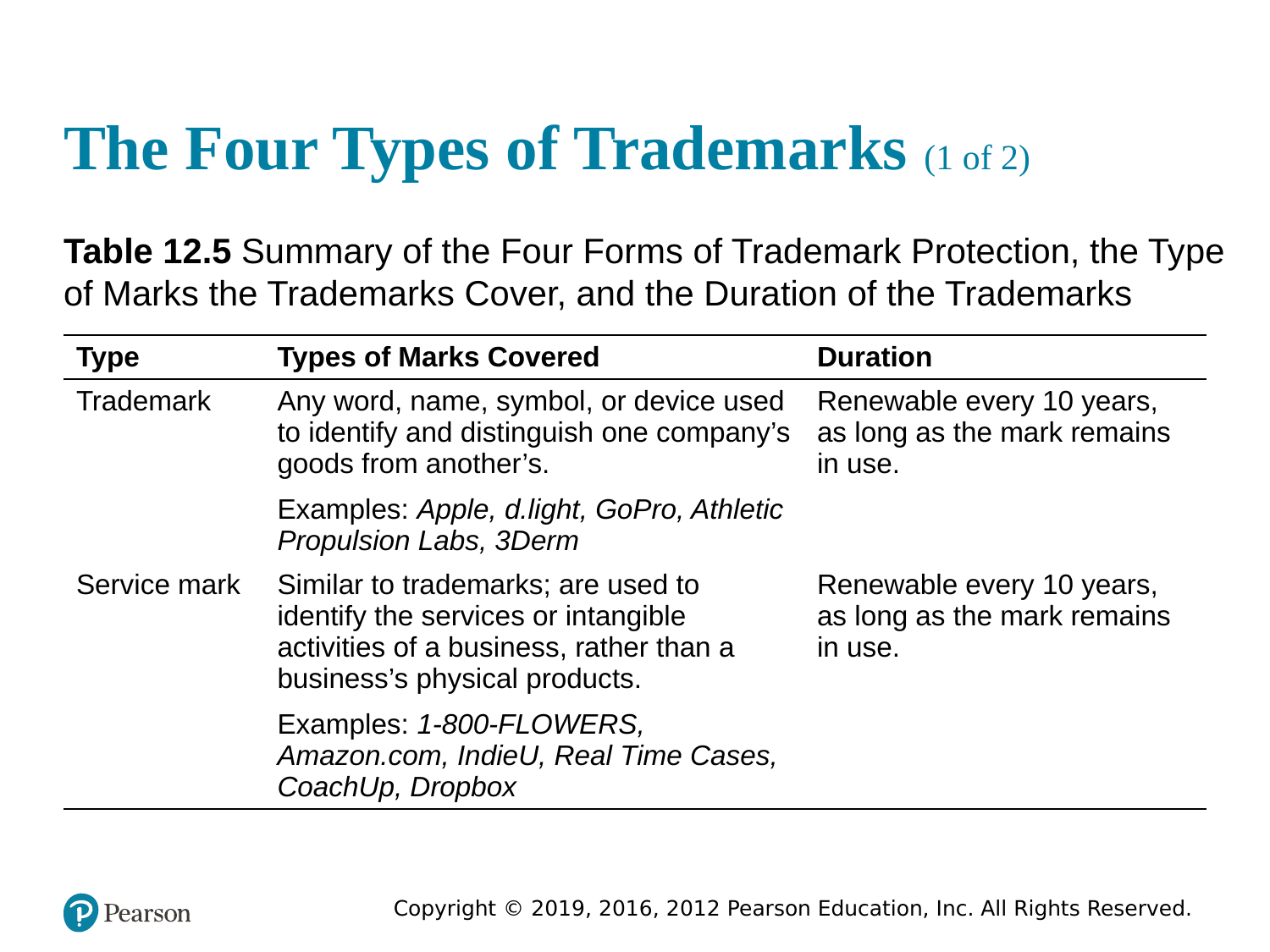

# The Four Types of Trademarks (1 of 2)
Table 12.5 Summary of the Four Forms of Trademark Protection, the Type of Marks the Trademarks Cover, and the Duration of the Trademarks
| Type | Types of Marks Covered | Duration |
| --- | --- | --- |
| Trademark | Any word, name, symbol, or device used to identify and distinguish one company’s goods from another’s. Examples: Apple, d.light, GoPro, Athletic Propulsion Labs, 3Derm | Renewable every 10 years, as long as the mark remains in use. |
| Service mark | Similar to trademarks; are used to identify the services or intangible activities of a business, rather than a business’s physical products. Examples: 1-800-FLOWERS, Amazon.com, IndieU, Real Time Cases, CoachUp, Dropbox | Renewable every 10 years, as long as the mark remains in use. |